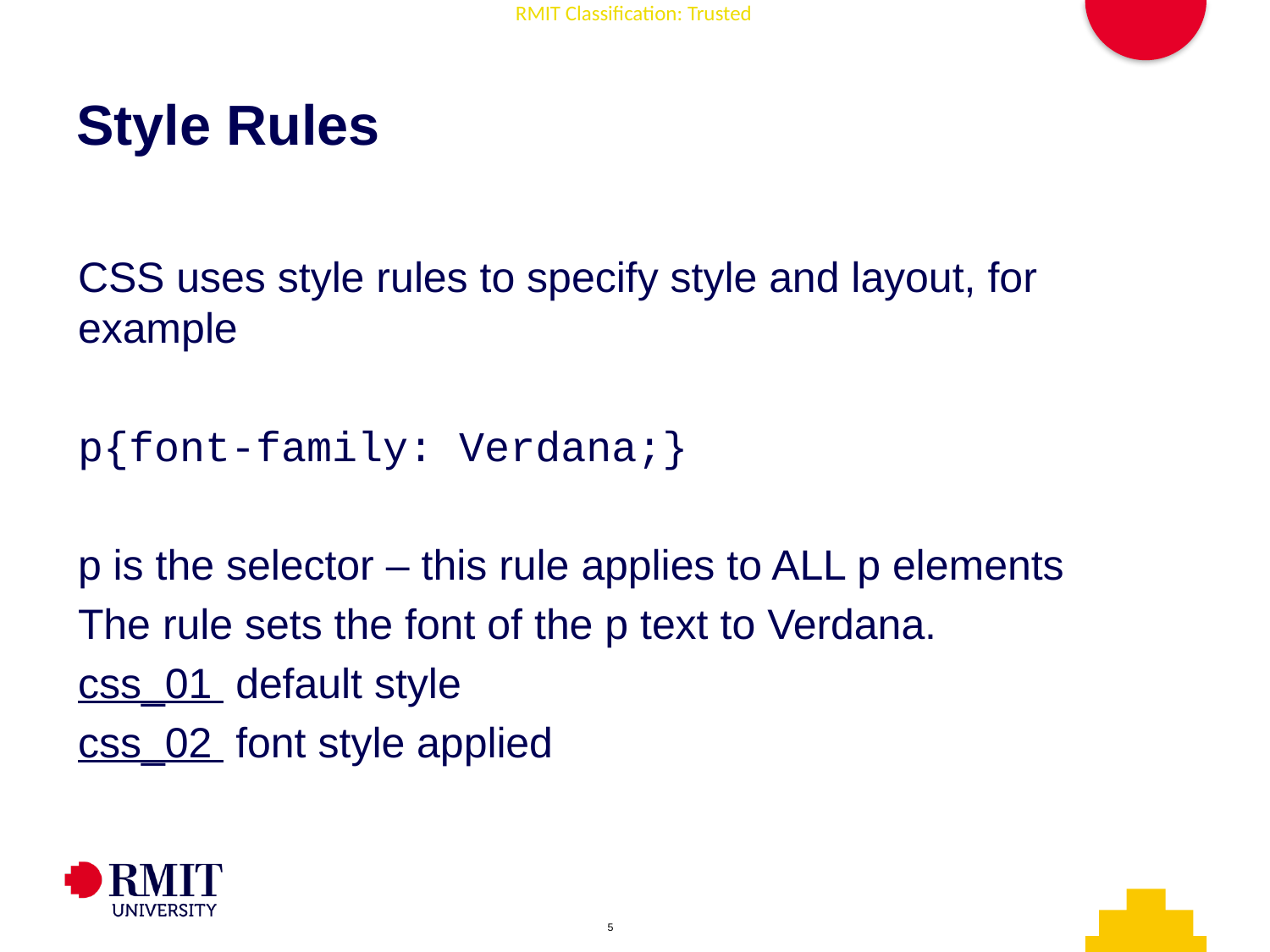

# Style Rules
CSS uses style rules to specify style and layout, for example

p{font-family: Verdana;}

p is the selector – this rule applies to ALL p elements
The rule sets the font of the p text to Verdana.
css_01  default style
css_02  font style applied
AD006 Associate Degree in IT